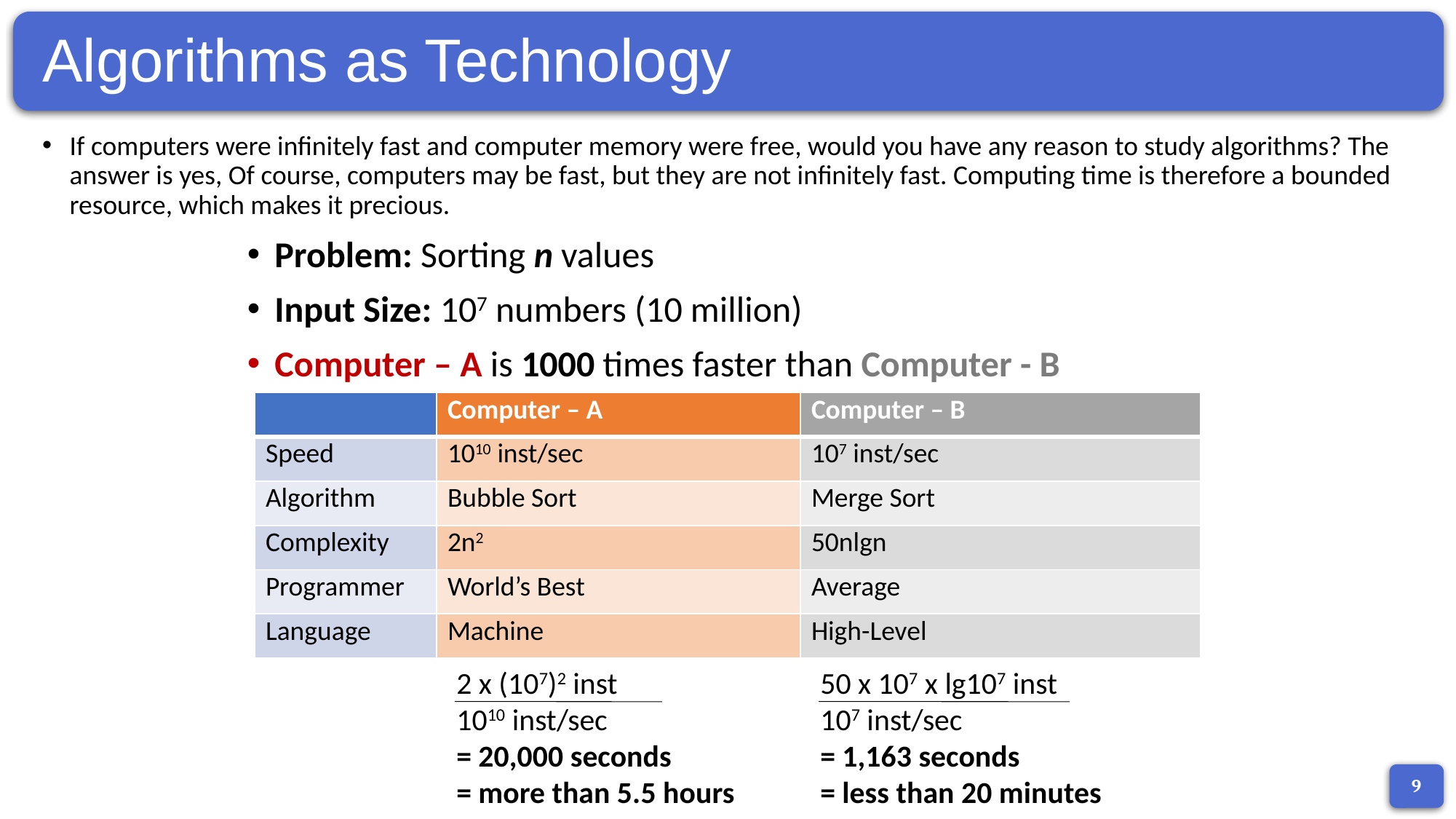

# Algorithms as Technology
If computers were infinitely fast and computer memory were free, would you have any reason to study algorithms? The answer is yes, Of course, computers may be fast, but they are not infinitely fast. Computing time is therefore a bounded resource, which makes it precious.
Problem: Sorting n values
Input Size: 107 numbers (10 million)
Computer – A is 1000 times faster than Computer - B
|  | Computer – A | Computer – B |
| --- | --- | --- |
| Speed | 1010 inst/sec | 107 inst/sec |
| Algorithm | Bubble Sort | Merge Sort |
| Complexity | 2n2 | 50nlgn |
| Programmer | World’s Best | Average |
| Language | Machine | High-Level |
2 x (107)2 inst
1010 inst/sec
= 20,000 seconds
= more than 5.5 hours
50 x 107 x lg107 inst
107 inst/sec
= 1,163 seconds
= less than 20 minutes
9